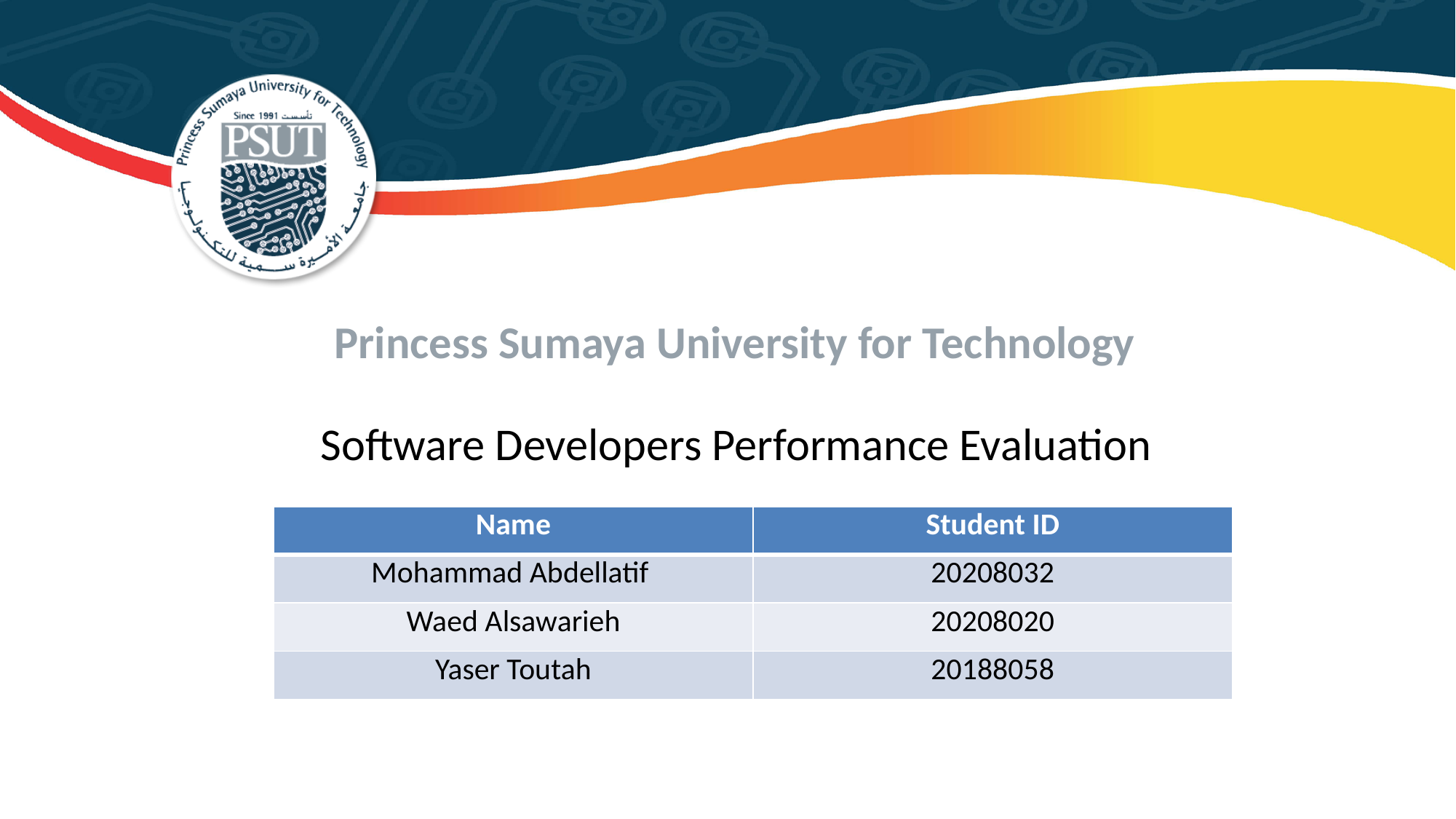

Princess Sumaya University for Technology
Software Developers Performance Evaluation

| Name | Student ID |
| --- | --- |
| Mohammad Abdellatif | 20208032 |
| Waed Alsawarieh | 20208020 |
| Yaser Toutah | 20188058 |